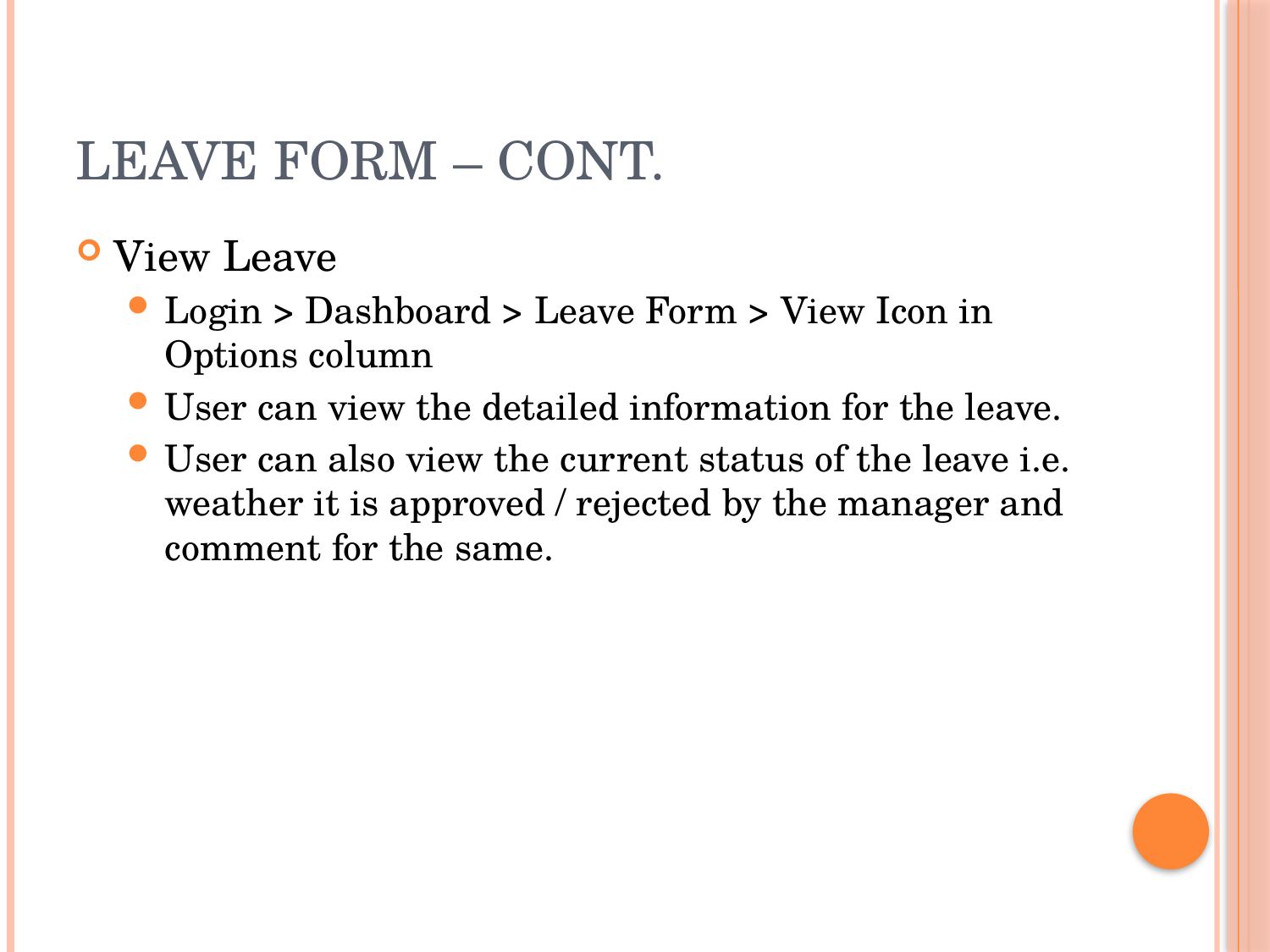

# Leave Form – cont.
View Leave
Login > Dashboard > Leave Form > View Icon in Options column
User can view the detailed information for the leave.
User can also view the current status of the leave i.e. weather it is approved / rejected by the manager and comment for the same.